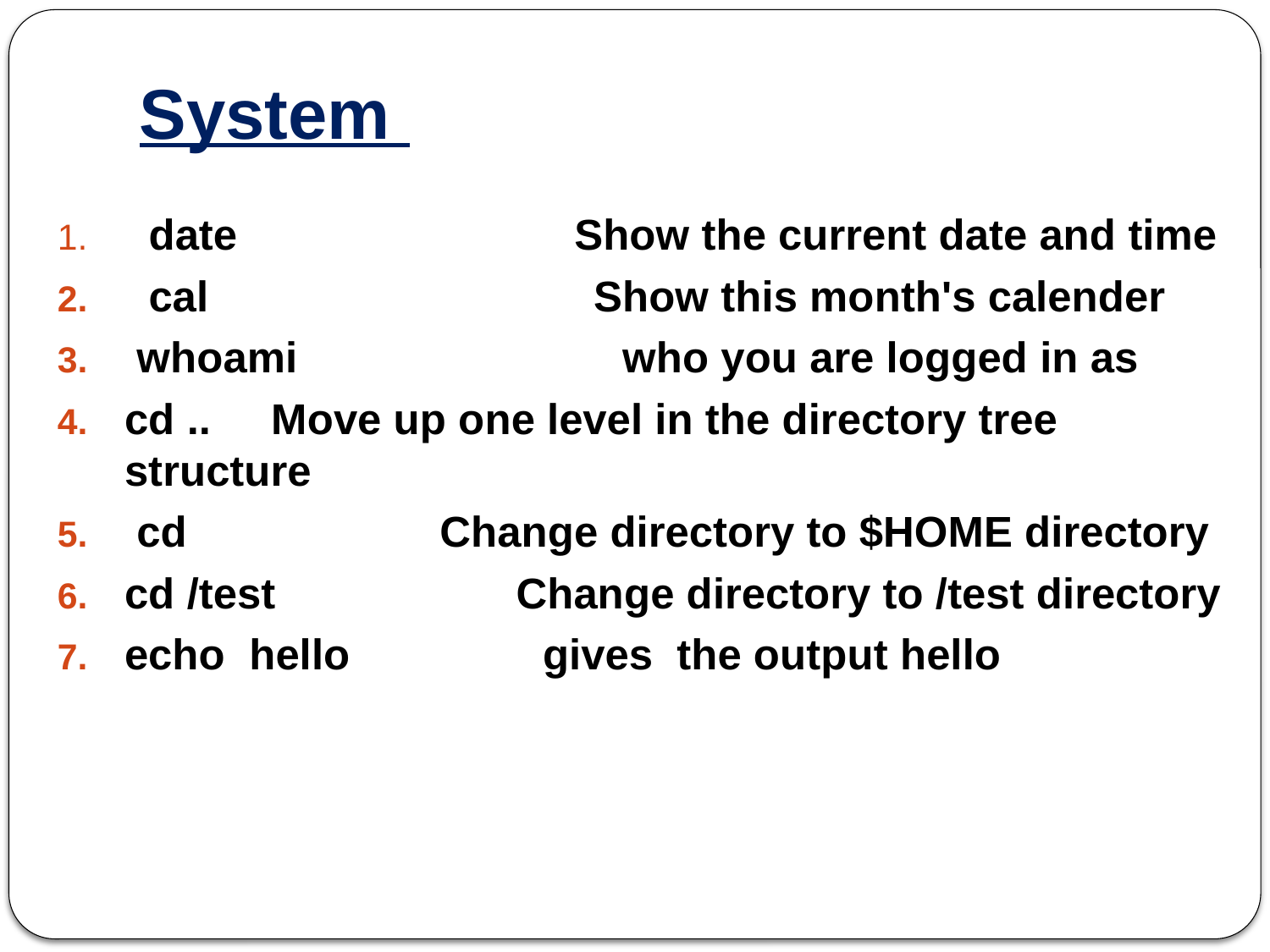

# System
  date                            Show the current date and time
  cal                                Show this month's calender
 whoami                           who you are logged in as
cd ..     Move up one level in the directory tree structure
 cd                     Change directory to $HOME directory
cd /test                    Change directory to /test directory
echo  hello                gives  the output hello